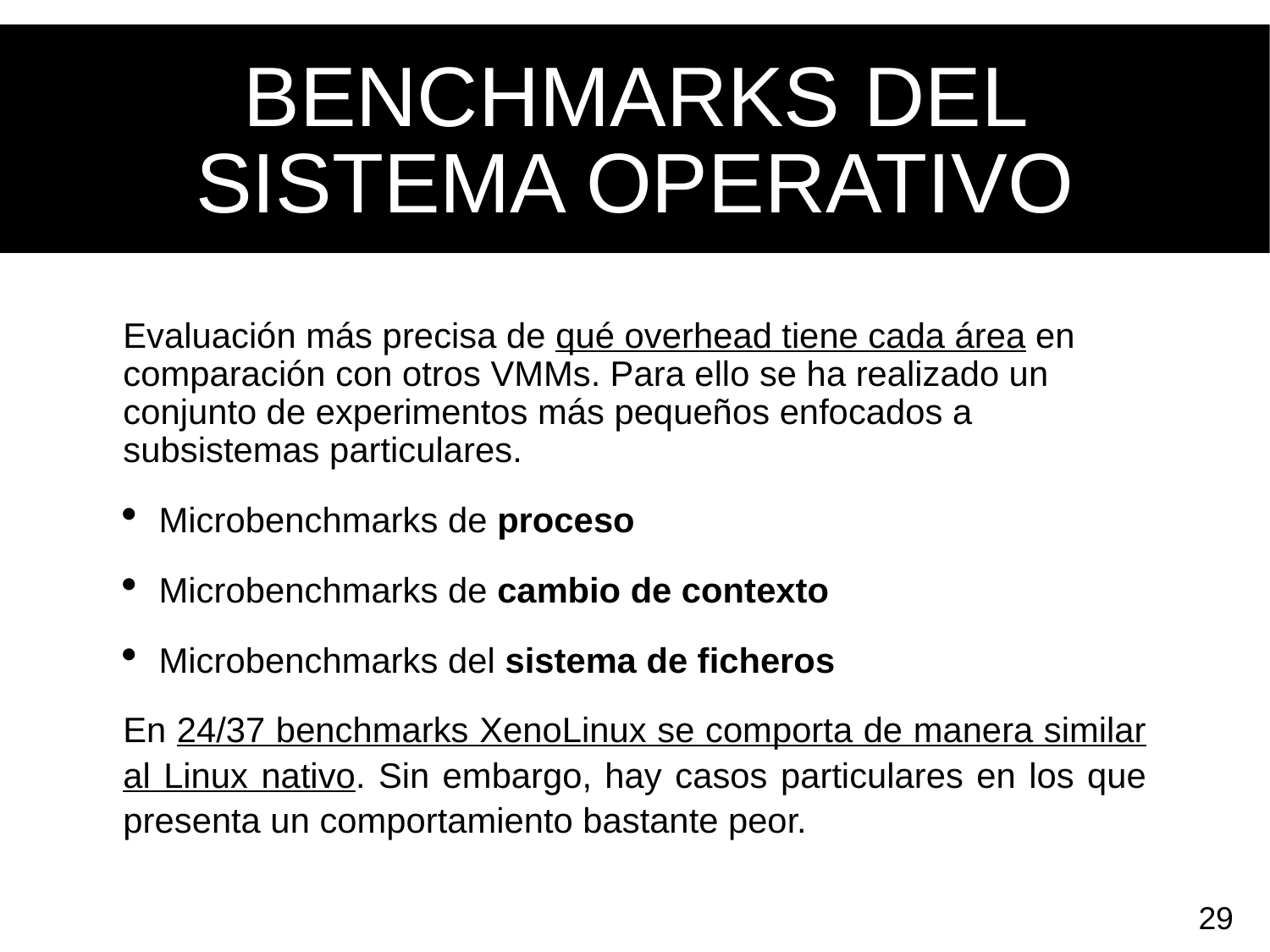

# Benchmarks del sistema operativo
Evaluación más precisa de qué overhead tiene cada área en comparación con otros VMMs. Para ello se ha realizado un conjunto de experimentos más pequeños enfocados a subsistemas particulares.
Microbenchmarks de proceso
Microbenchmarks de cambio de contexto
Microbenchmarks del sistema de ficheros
En 24/37 benchmarks XenoLinux se comporta de manera similar al Linux nativo. Sin embargo, hay casos particulares en los que presenta un comportamiento bastante peor.
29